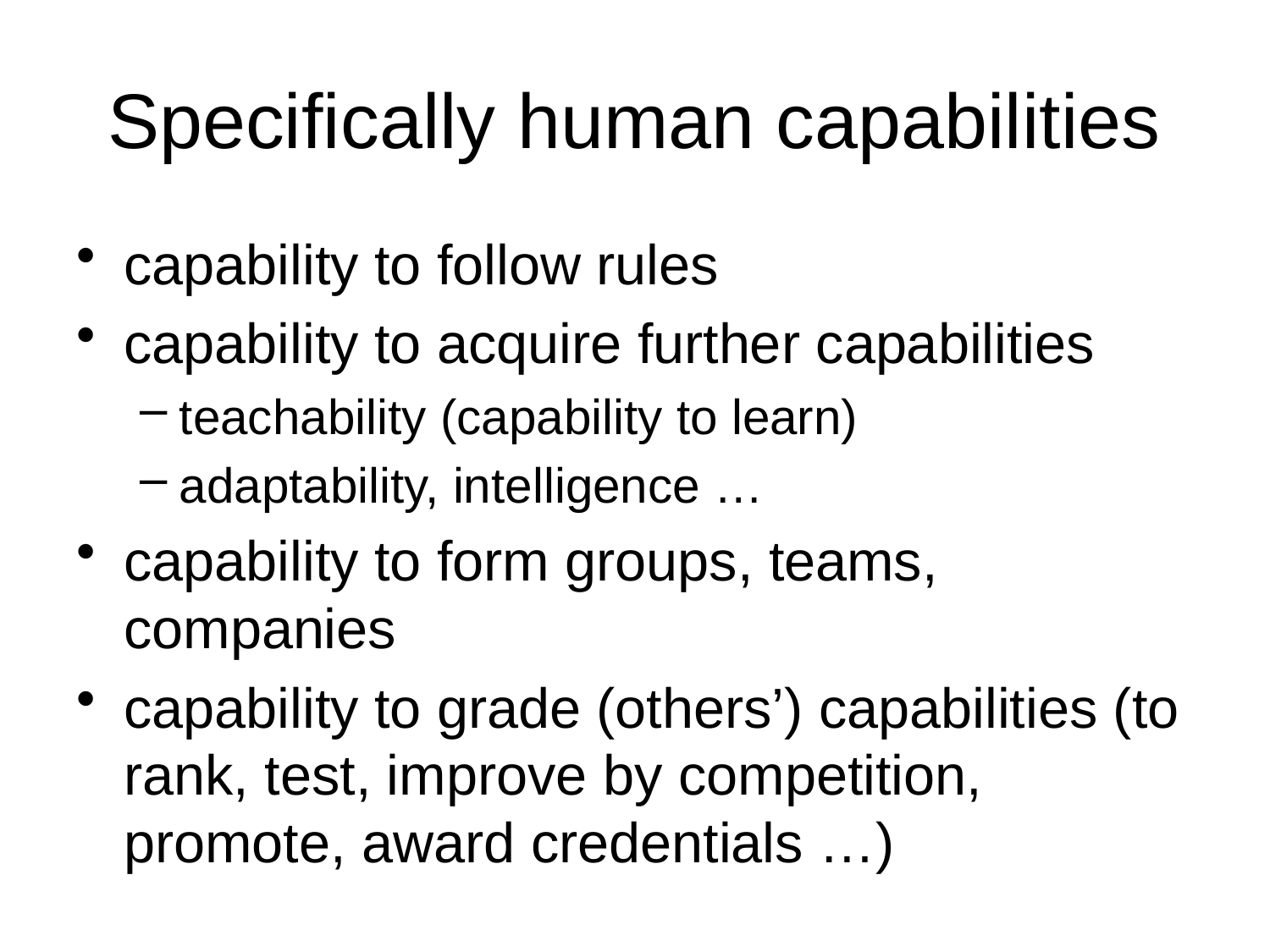

# Specifically human capabilities
capability to follow rules
capability to acquire further capabilities
teachability (capability to learn)
adaptability, intelligence …
capability to form groups, teams, companies
capability to grade (others’) capabilities (to rank, test, improve by competition, promote, award credentials …)